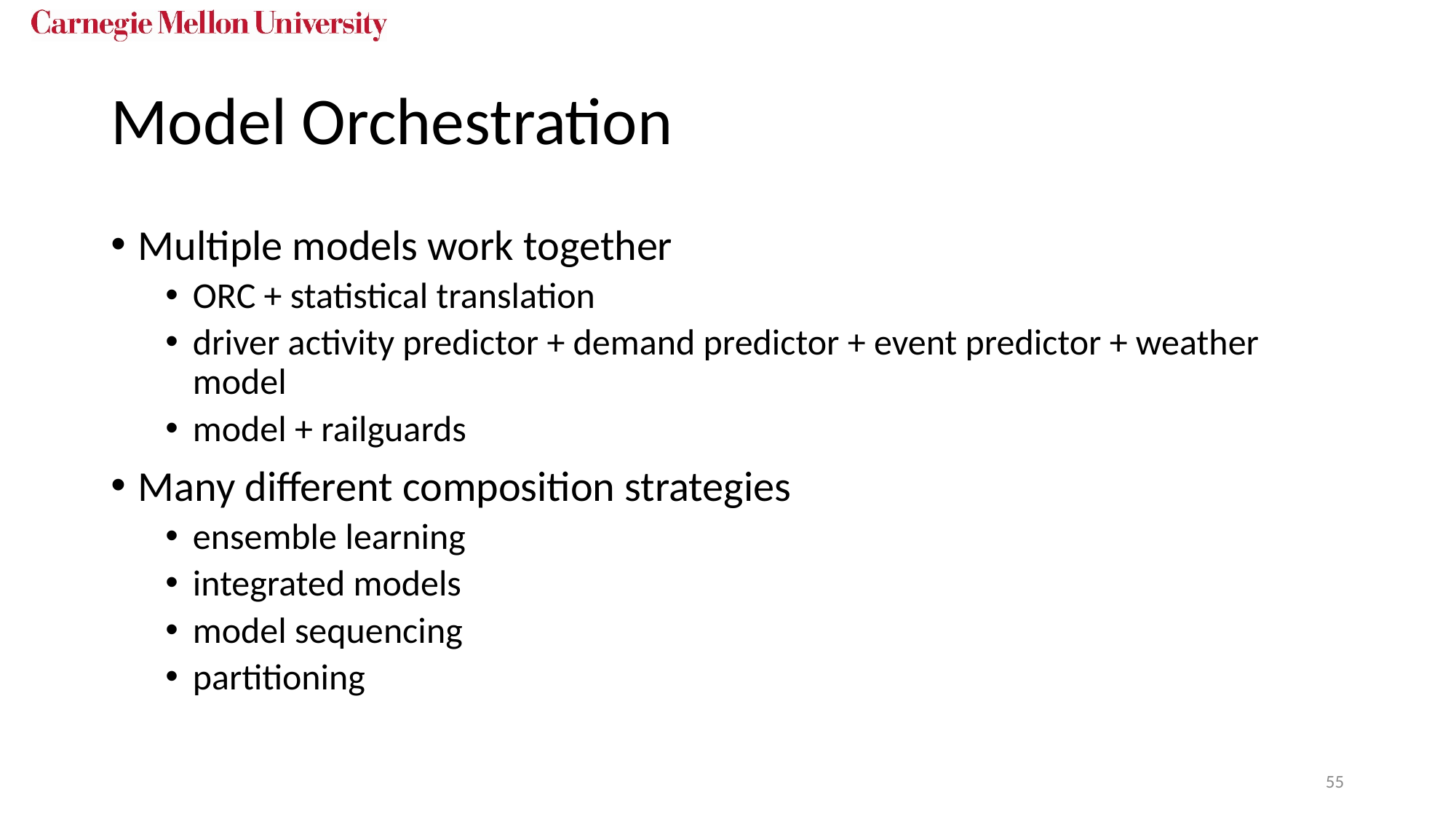

# Model Orchestration
Multiple models work together
ORC + statistical translation
driver activity predictor + demand predictor + event predictor + weather model
model + railguards
Many different composition strategies
ensemble learning
integrated models
model sequencing
partitioning
55